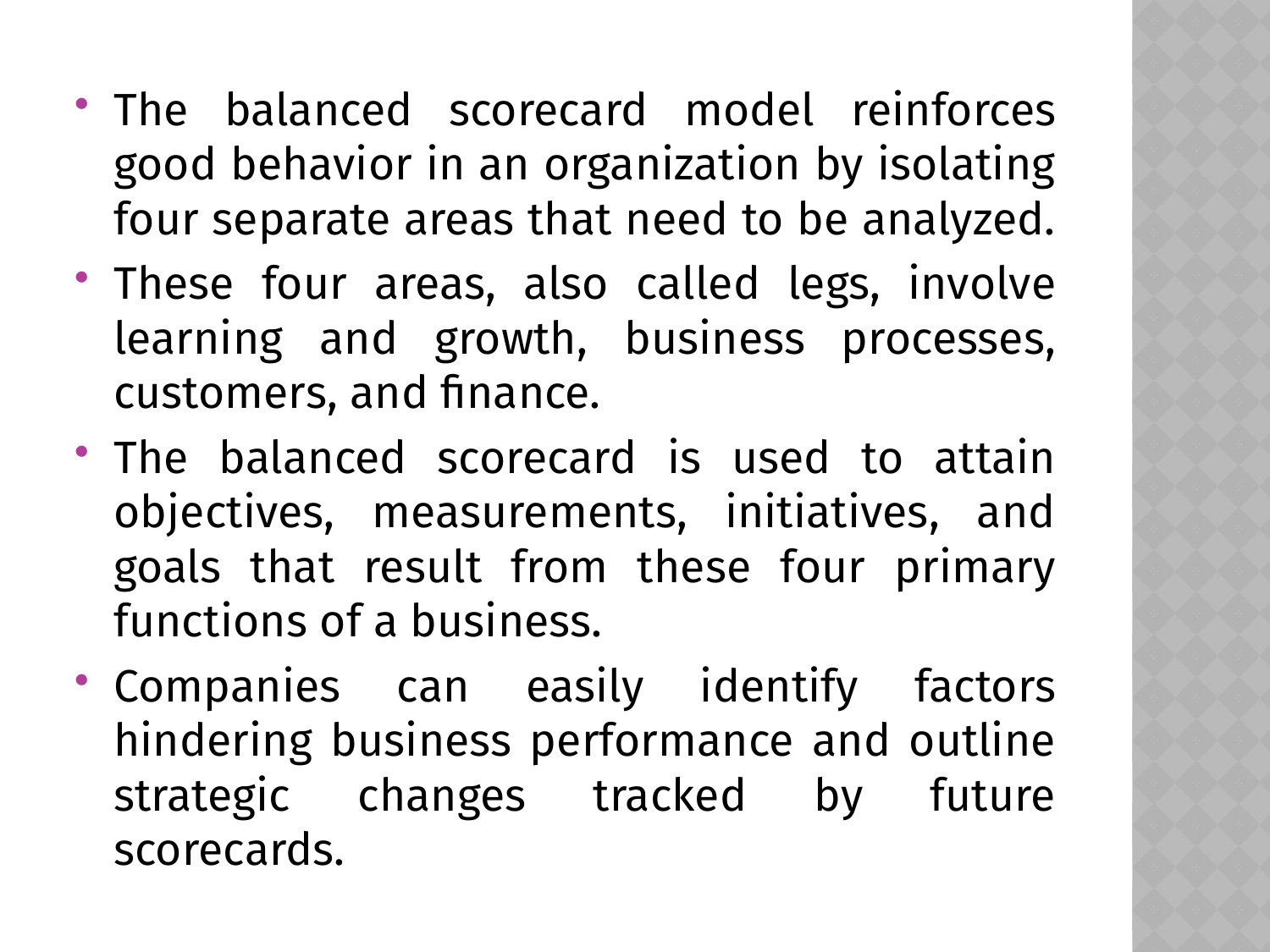

The balanced scorecard model reinforces good behavior in an organization by isolating four separate areas that need to be analyzed.
These four areas, also called legs, involve learning and growth, business processes, customers, and finance.
The balanced scorecard is used to attain objectives, measurements, initiatives, and goals that result from these four primary functions of a business.
Companies can easily identify factors hindering business performance and outline strategic changes tracked by future scorecards.